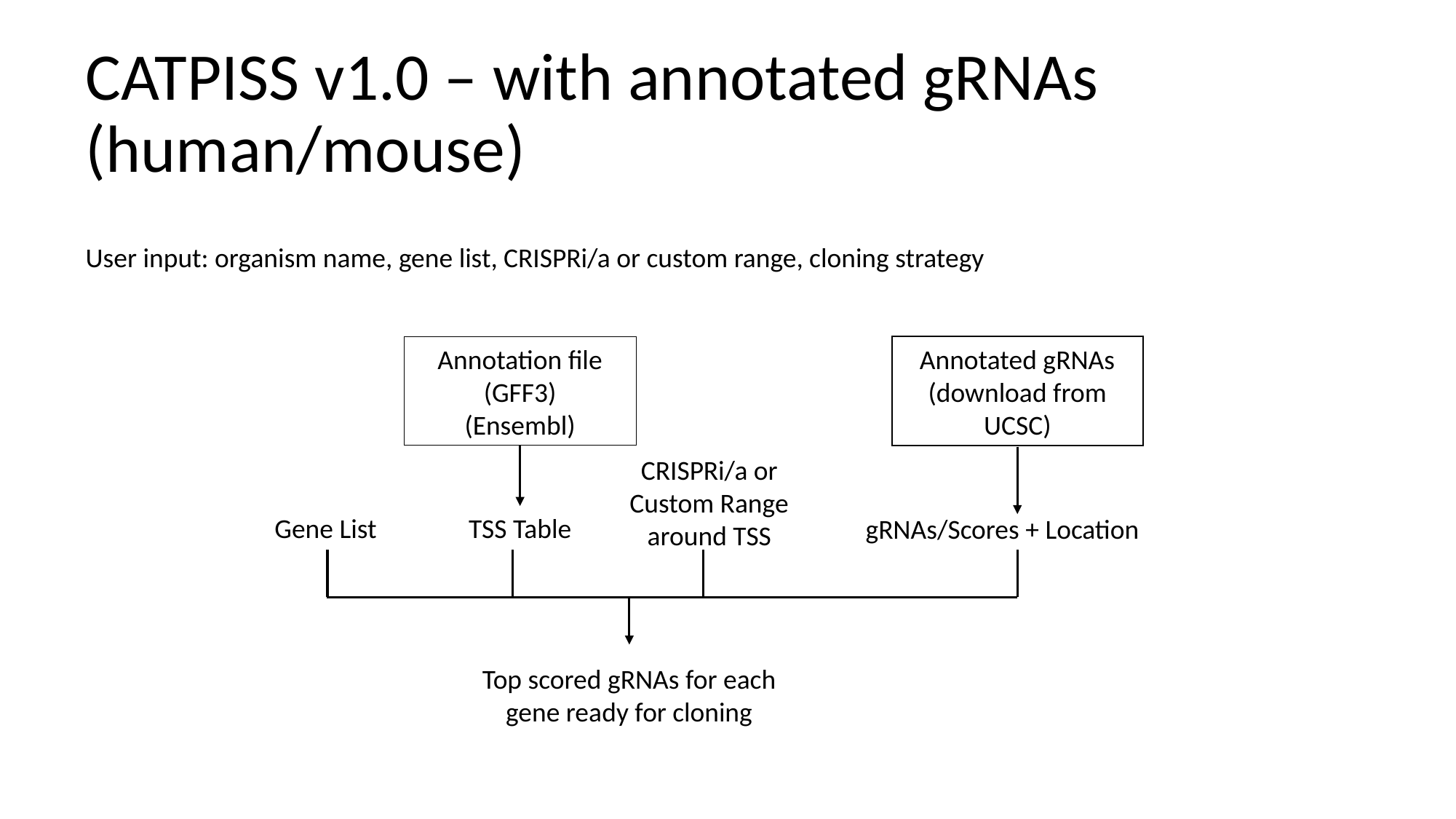

# CATPISS v1.0 – with annotated gRNAs (human/mouse)
User input: organism name, gene list, CRISPRi/a or custom range, cloning strategy
Annotation file (GFF3)
(Ensembl)
Annotated gRNAs
(download from UCSC)
CRISPRi/a or
Custom Range around TSS
Gene List
TSS Table
gRNAs/Scores + Location
Top scored gRNAs for each gene ready for cloning